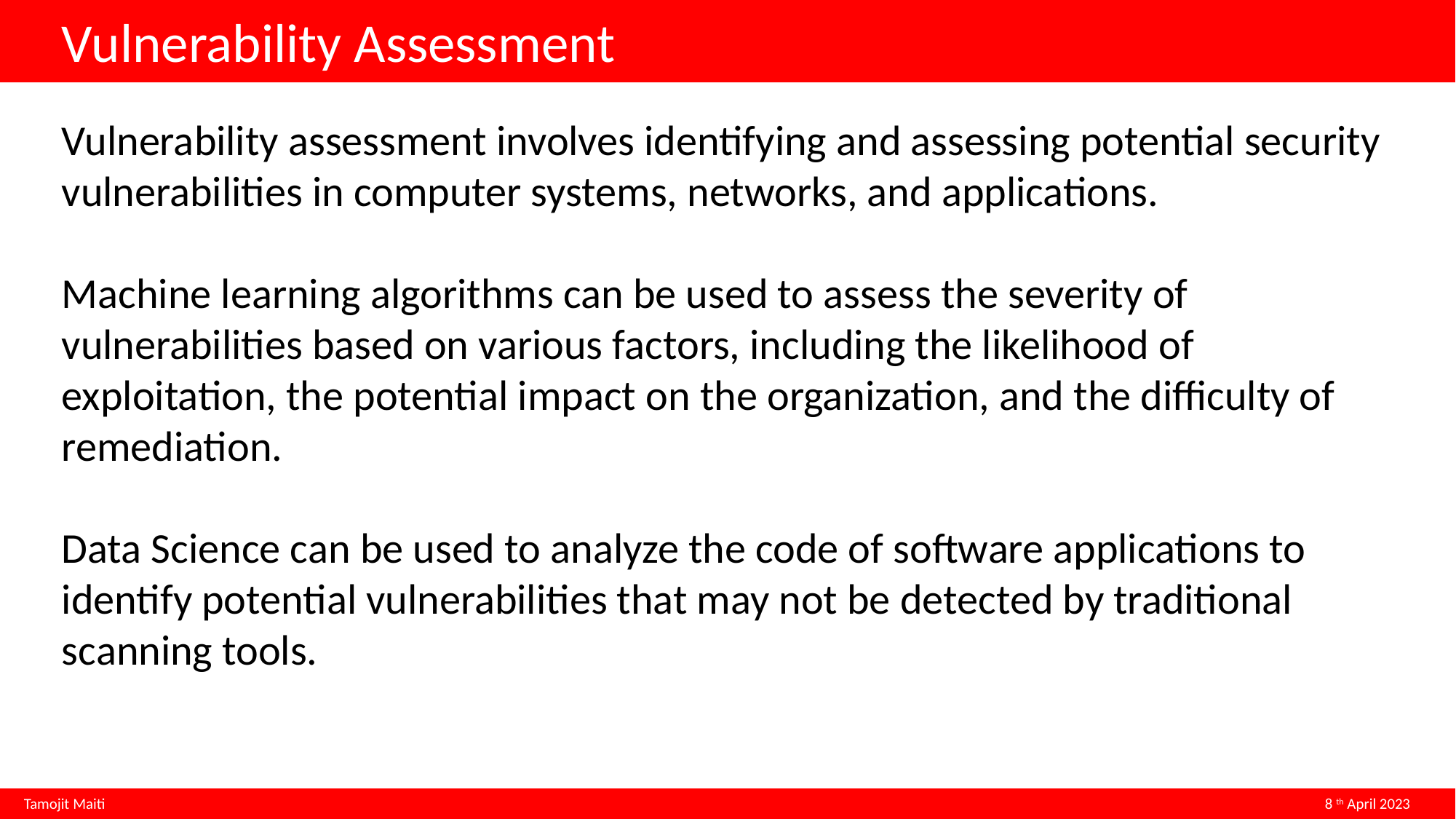

Vulnerability Assessment
Vulnerability assessment involves identifying and assessing potential security vulnerabilities in computer systems, networks, and applications.

Machine learning algorithms can be used to assess the severity of vulnerabilities based on various factors, including the likelihood of exploitation, the potential impact on the organization, and the difficulty of remediation.

Data Science can be used to analyze the code of software applications to identify potential vulnerabilities that may not be detected by traditional scanning tools.

Tamojit Maiti                                                                                                                                                                                                                                                                                                                                                                  8th April 2023